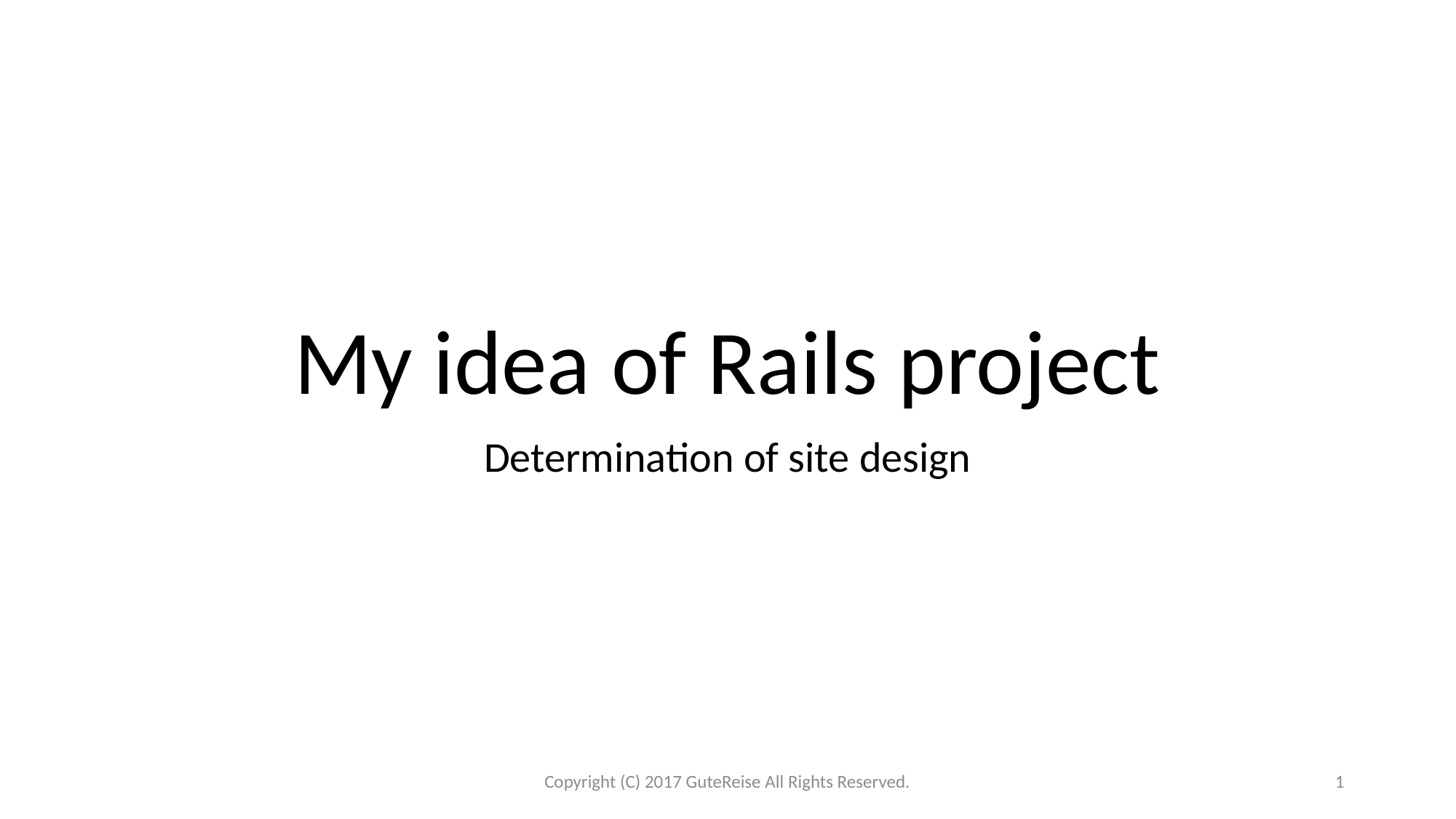

# My idea of Rails project
Determination of site design
Copyright (C) 2017 GuteReise All Rights Reserved.
1